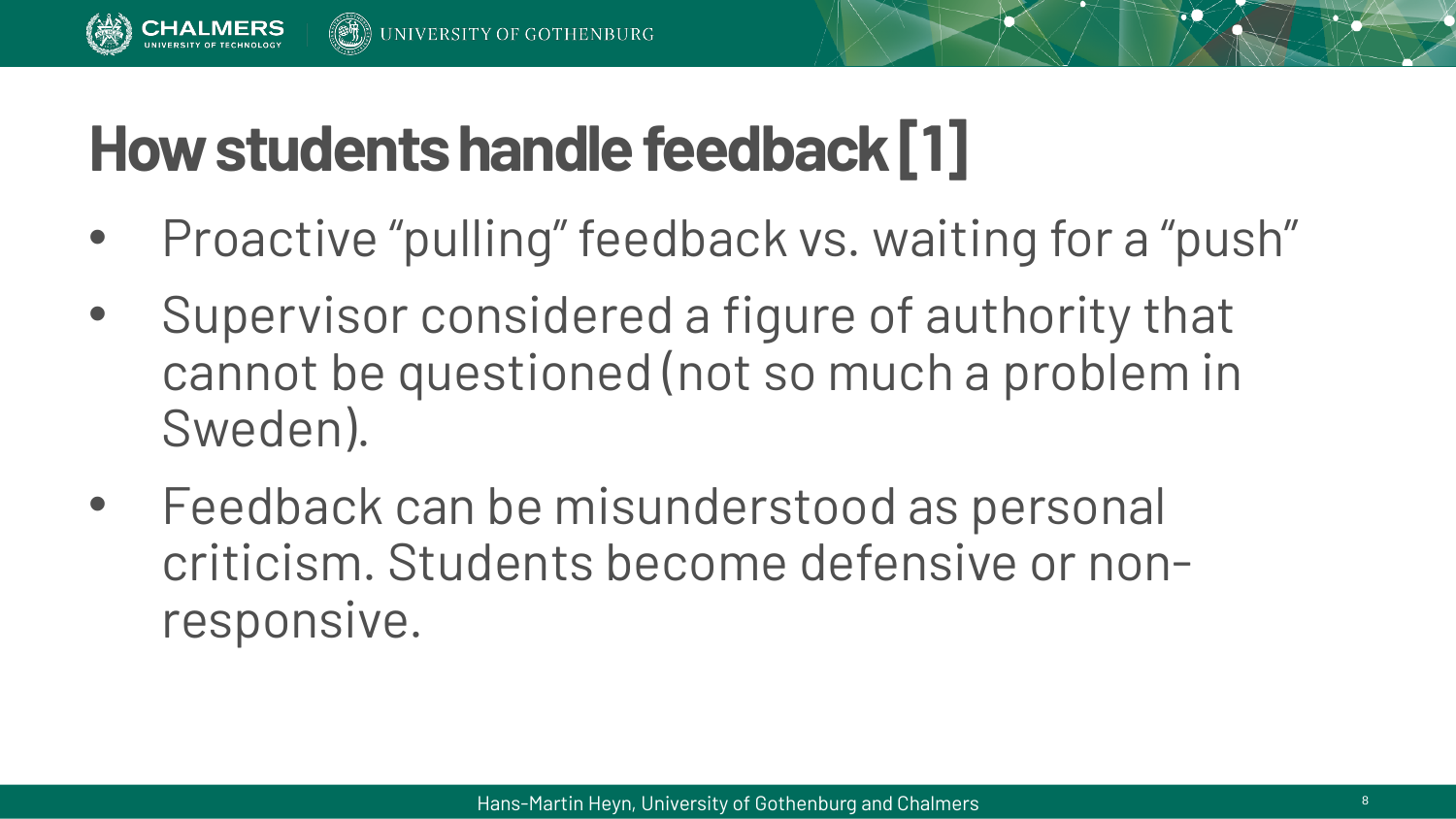

# How students handle feedback [1]
Proactive “pulling” feedback vs. waiting for a “push”
Supervisor considered a figure of authority that cannot be questioned (not so much a problem in Sweden).
Feedback can be misunderstood as personal criticism. Students become defensive or non-responsive.

Hans-Martin Heyn, University of Gothenburg and Chalmers
8